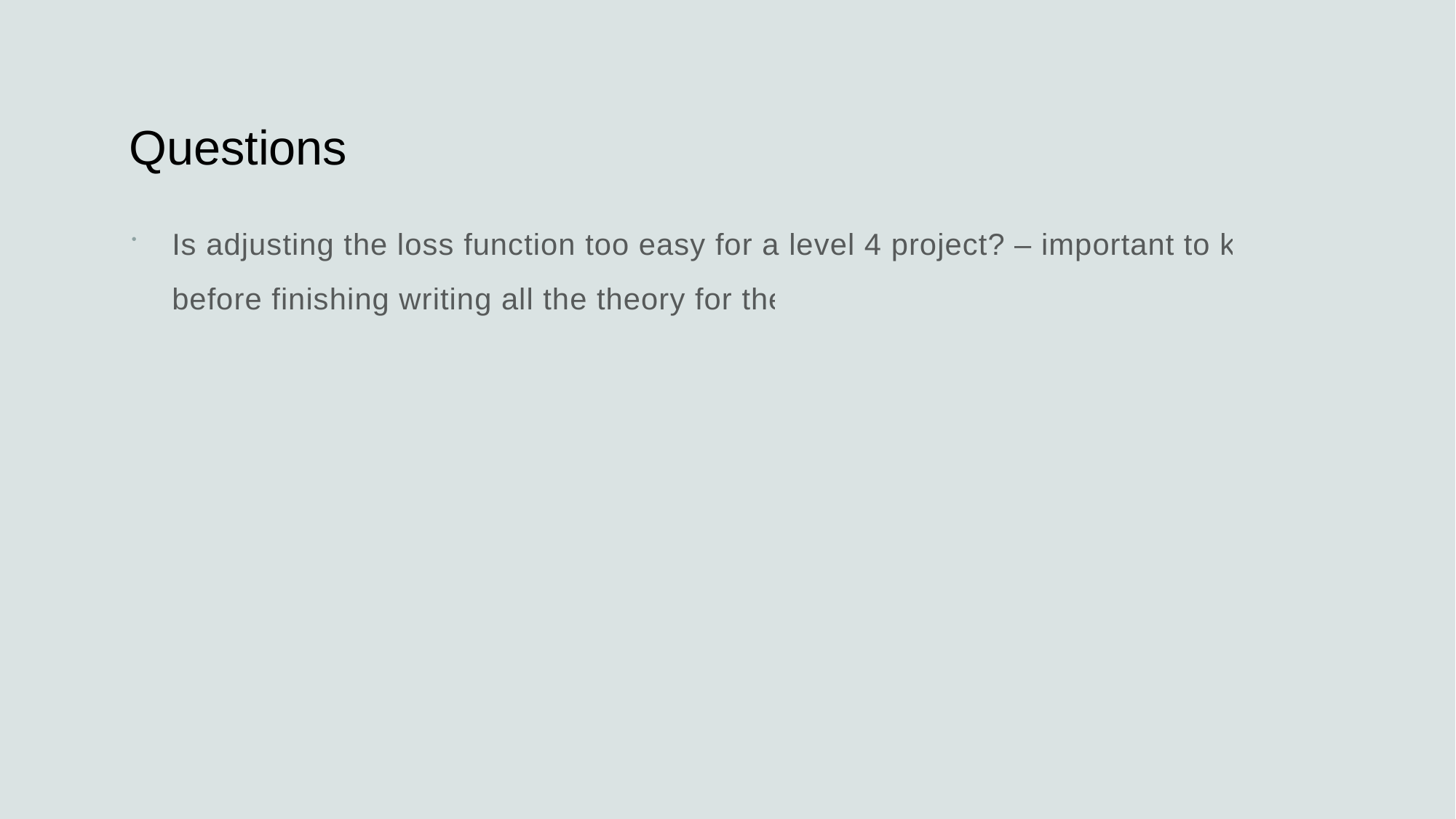

# Questions
Is adjusting the loss function too easy for a level 4 project? – important to know before finishing writing all the theory for them